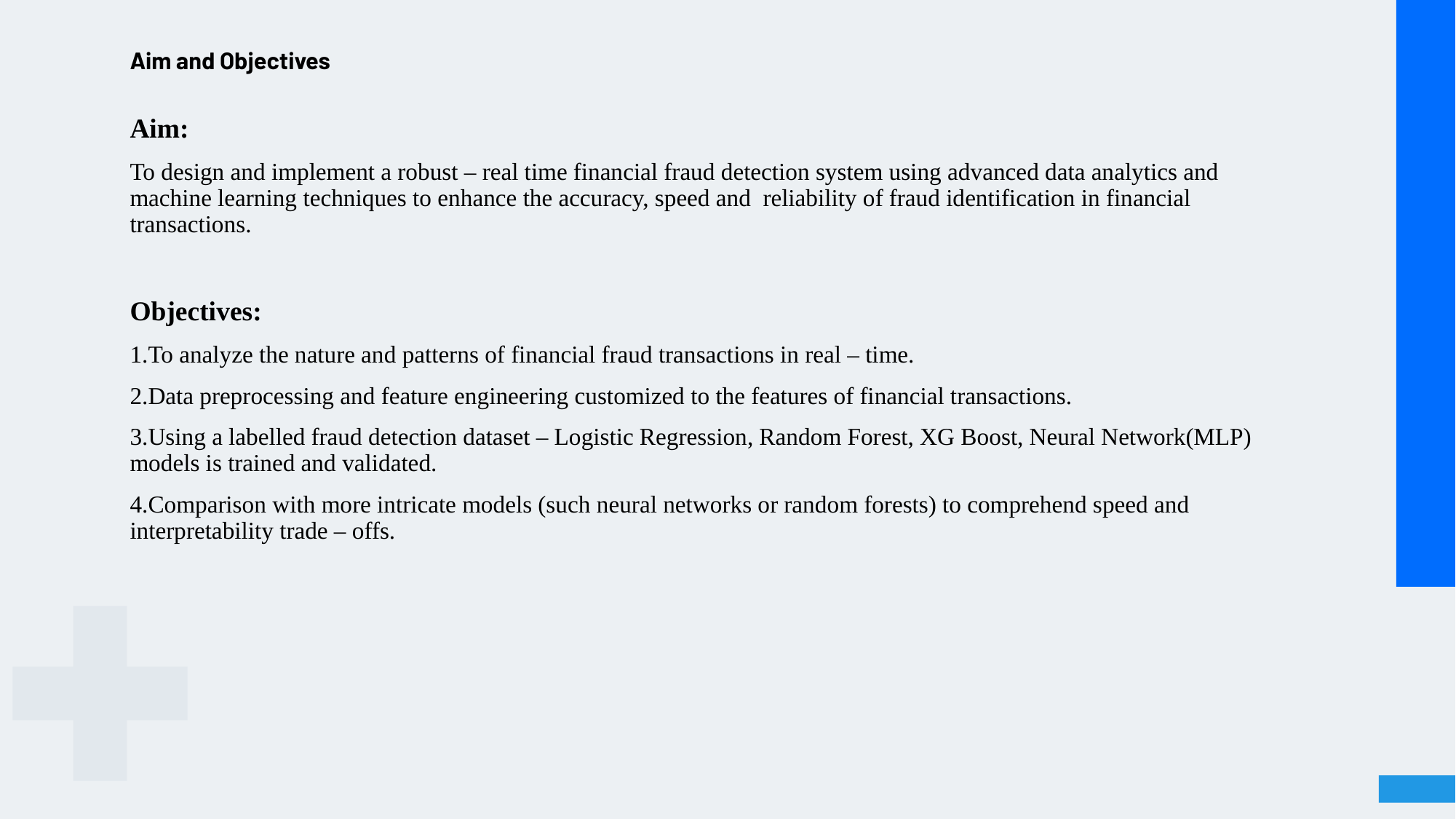

# Aim and Objectives
Aim:
To design and implement a robust – real time financial fraud detection system using advanced data analytics and machine learning techniques to enhance the accuracy, speed and  reliability of fraud identification in financial  transactions.

Objectives:
1.To analyze the nature and patterns of financial fraud transactions in real – time.
2.Data preprocessing and feature engineering customized to the features of financial transactions.
3.Using a labelled fraud detection dataset – Logistic Regression, Random Forest, XG Boost, Neural Network(MLP) models is trained and validated.
4.Comparison with more intricate models (such neural networks or random forests) to comprehend speed and interpretability trade – offs.